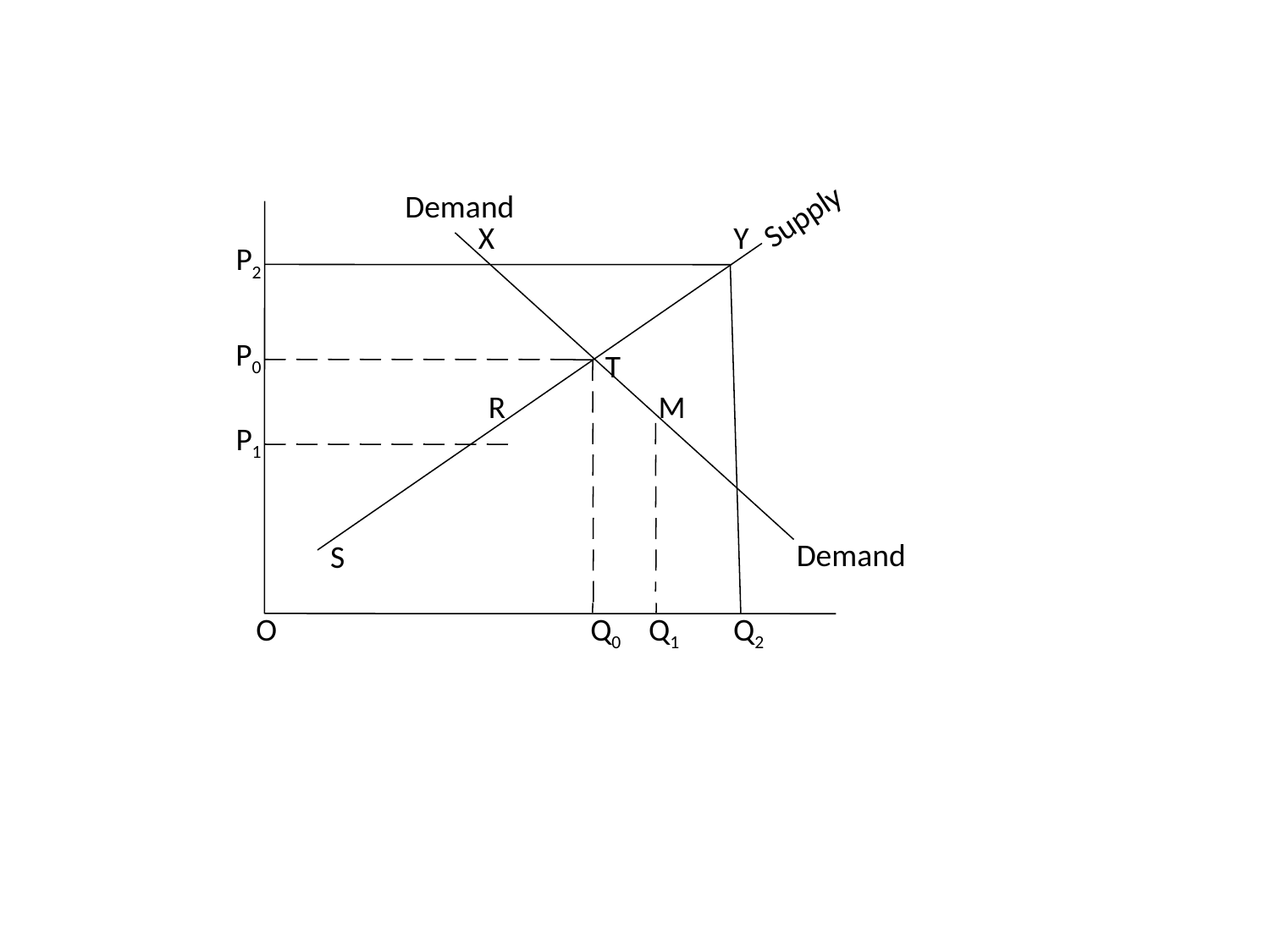

Demand
Supply
X
Y
P2
P0
T
R
M
P1
Demand
S
O
Q0
Q1
Q2